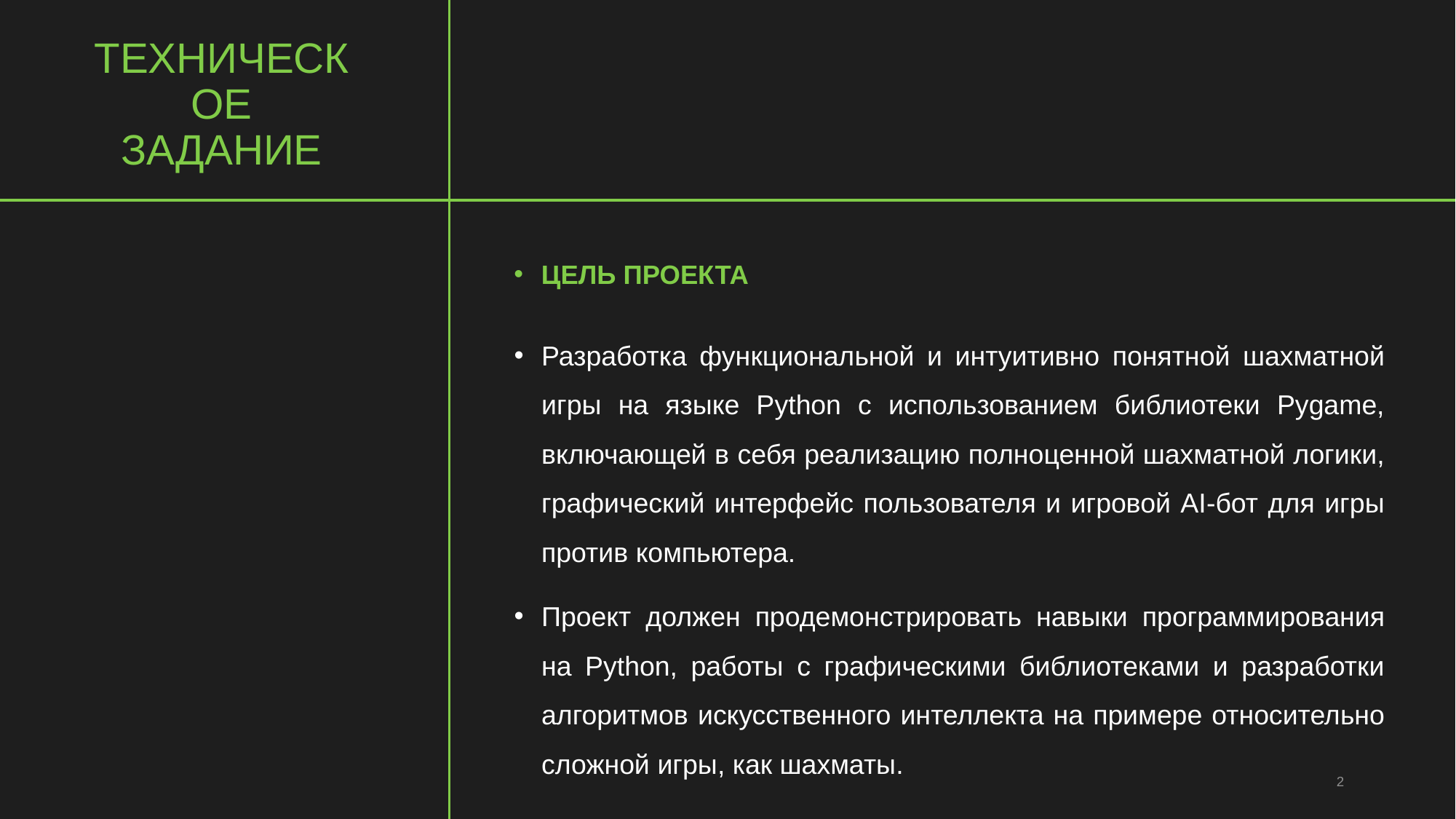

# Техническое задание
Цель проекта
Разработка функциональной и интуитивно понятной шахматной игры на языке Python с использованием библиотеки Pygame, включающей в себя реализацию полноценной шахматной логики, графический интерфейс пользователя и игровой AI-бот для игры против компьютера.
Проект должен продемонстрировать навыки программирования на Python, работы с графическими библиотеками и разработки алгоритмов искусственного интеллекта на примере относительно сложной игры, как шахматы.
2